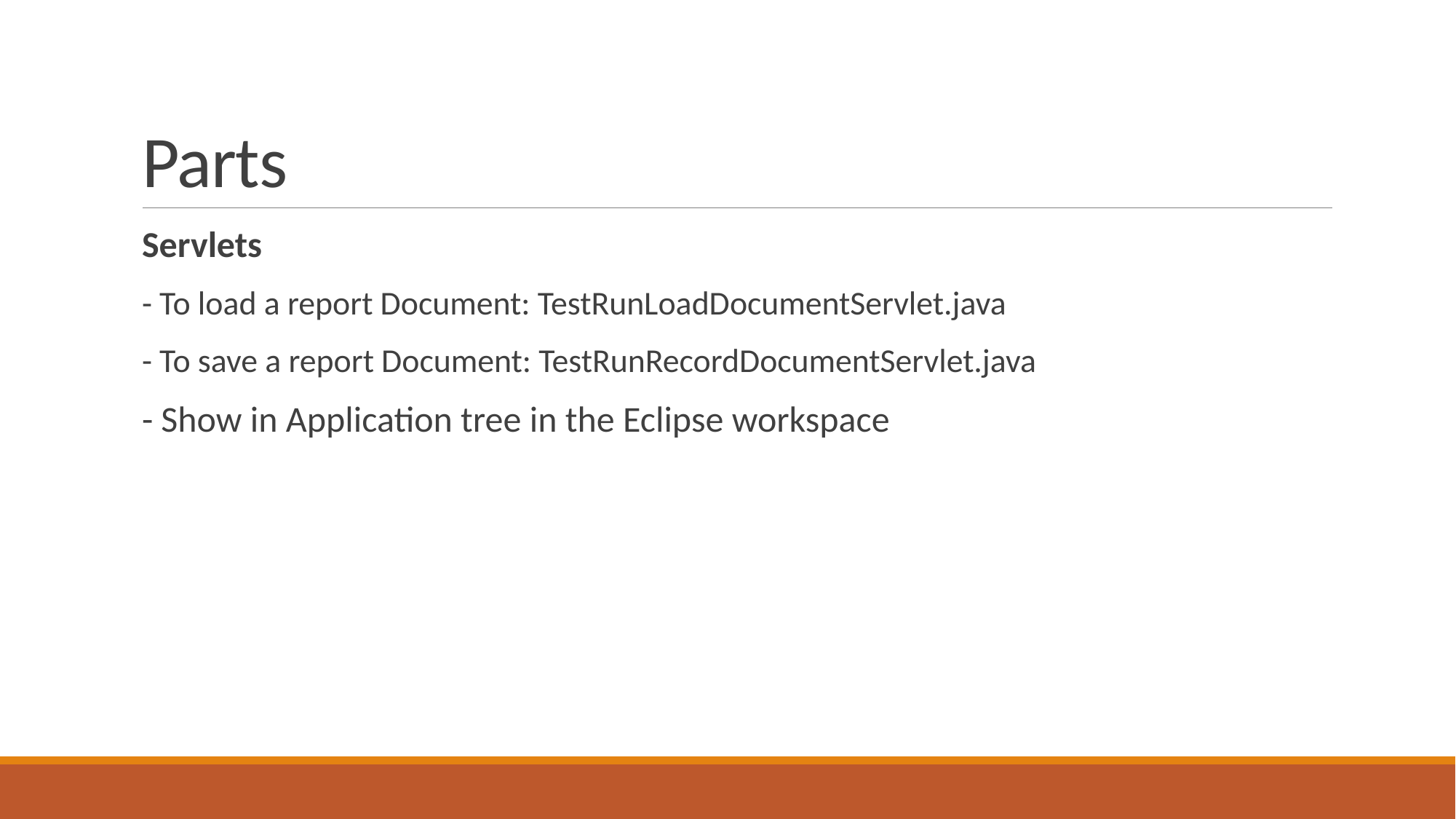

# Parts
Servlets
- To load a report Document: TestRunLoadDocumentServlet.java
- To save a report Document: TestRunRecordDocumentServlet.java
- Show in Application tree in the Eclipse workspace